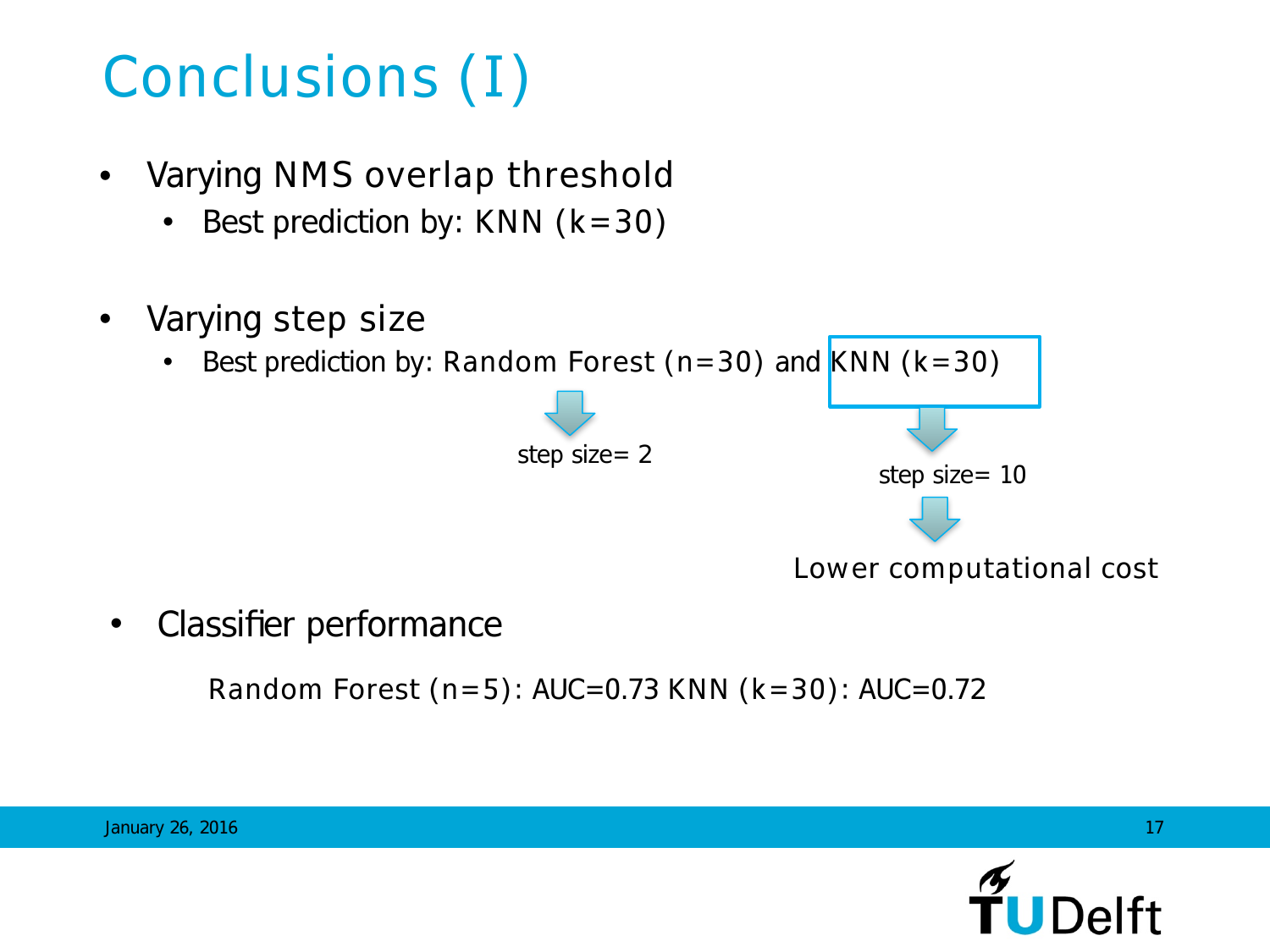

# Conclusions (I)
Varying NMS overlap threshold
Best prediction by: KNN (k=30)

Varying step size
Best prediction by: Random Forest (n=30) and KNN (k=30)

step size= 2
step size= 10

Lower computational cost
Classifier performance
Random Forest (n=5): AUC=0.73 KNN (k=30): AUC=0.72
January 26, 2016
17